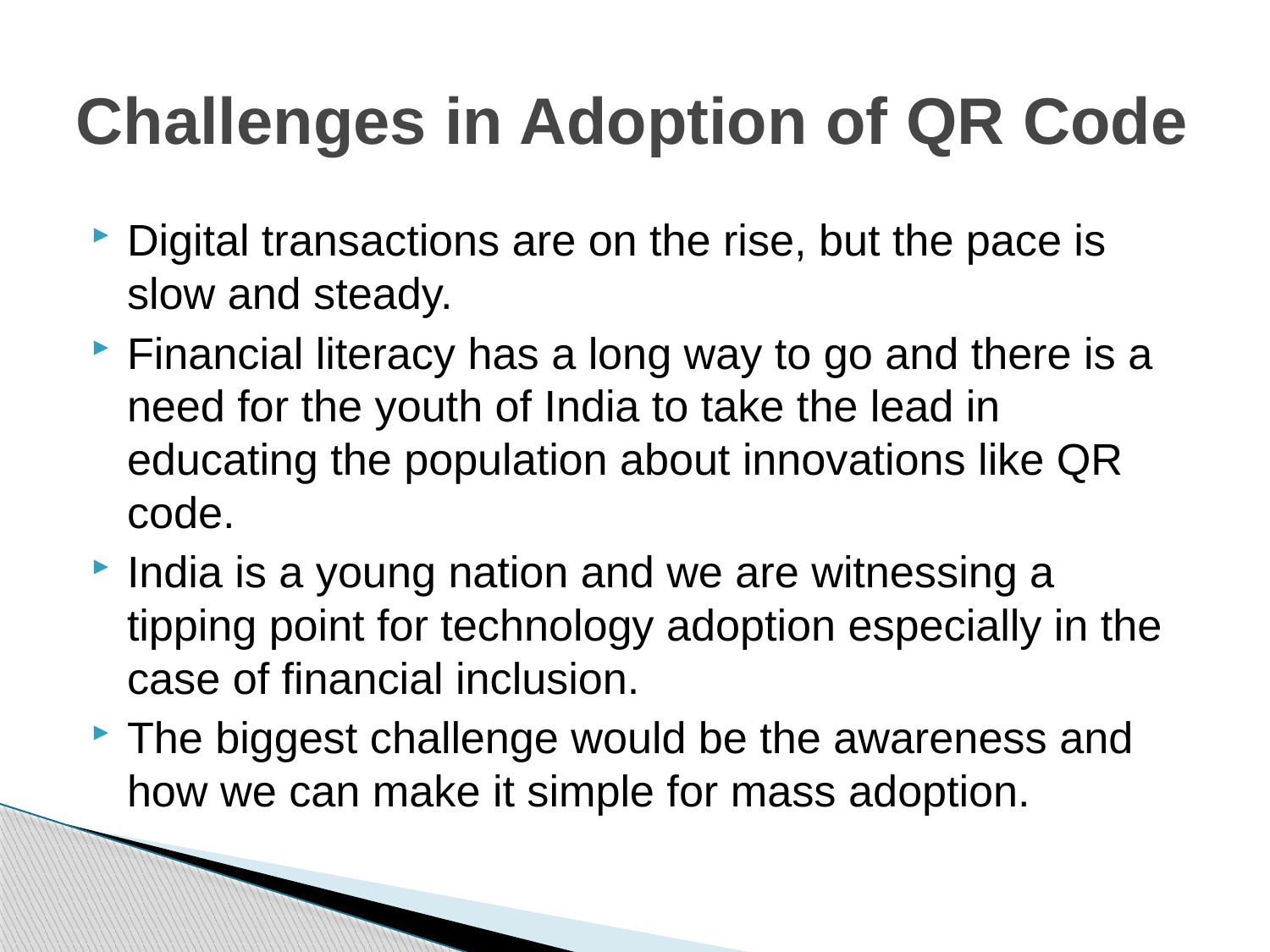

# Challenges in Adoption of QR Code
Digital transactions are on the rise, but the pace is slow and steady.
Financial literacy has a long way to go and there is a need for the youth of India to take the lead in educating the population about innovations like QR code.
India is a young nation and we are witnessing a tipping point for technology adoption especially in the case of financial inclusion.
The biggest challenge would be the awareness and how we can make it simple for mass adoption.